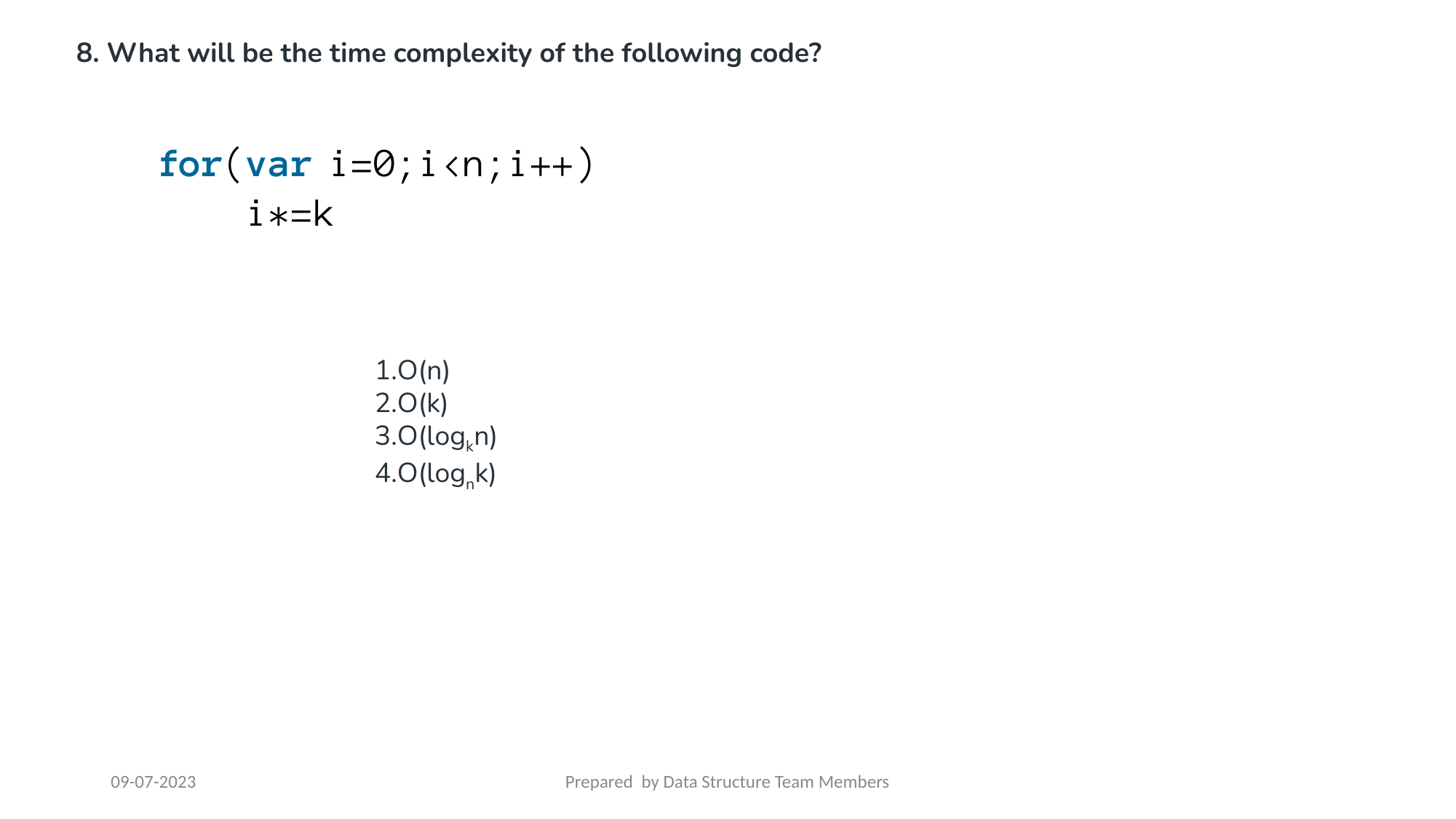

8. What will be the time complexity of the following code?
for(var i=0;i<n;i++)
    i*=k
O(n)
O(k)
O(logkn)
O(lognk)
09-07-2023
Prepared  by Data Structure Team Members